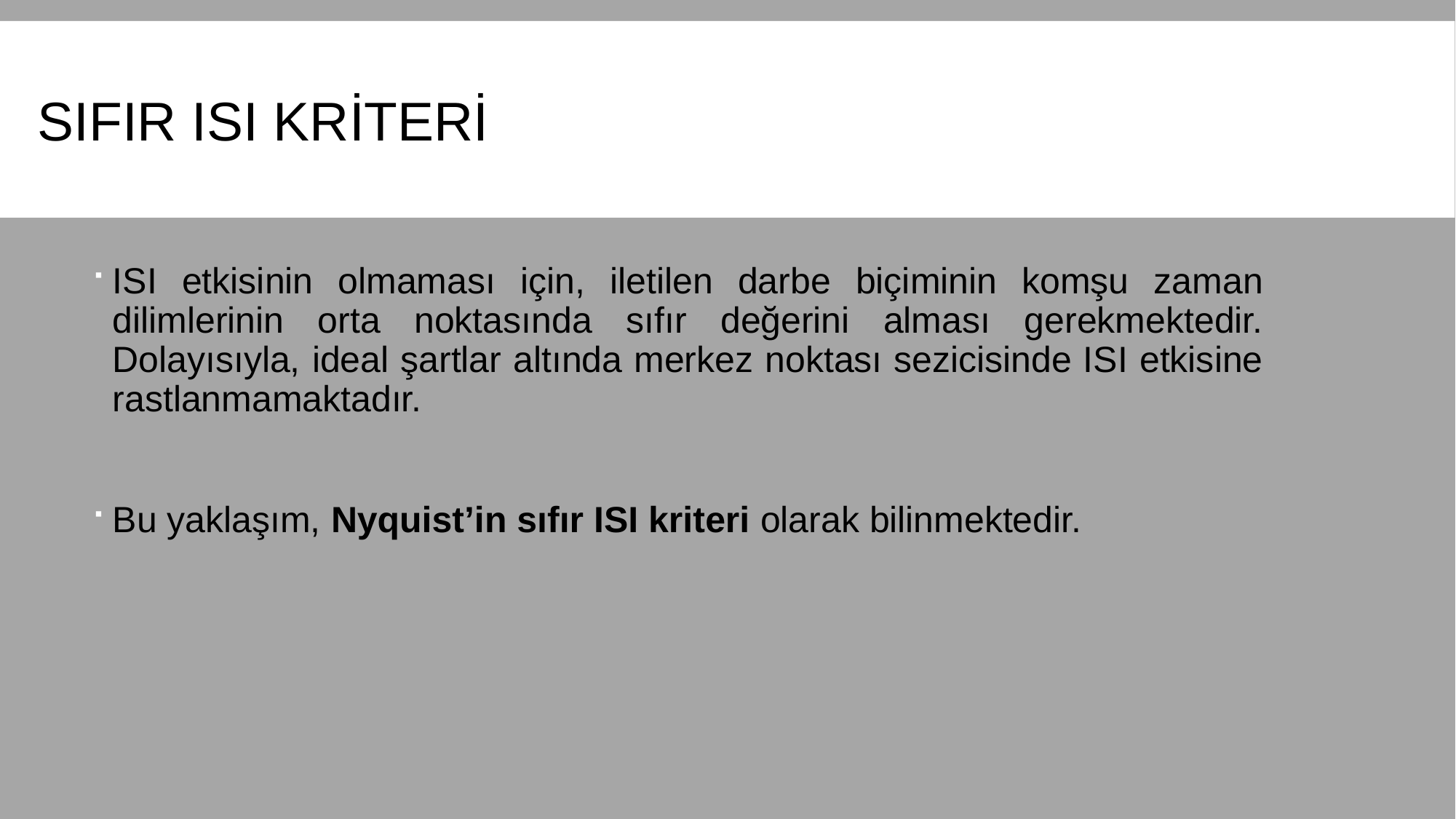

# Sıfır ısı kriteri
ISI etkisinin olmaması için, iletilen darbe biçiminin komşu zaman dilimlerinin orta noktasında sıfır değerini alması gerekmektedir. Dolayısıyla, ideal şartlar altında merkez noktası sezicisinde ISI etkisine rastlanmamaktadır.

Bu yaklaşım, Nyquist’in sıfır ISI kriteri olarak bilinmektedir.